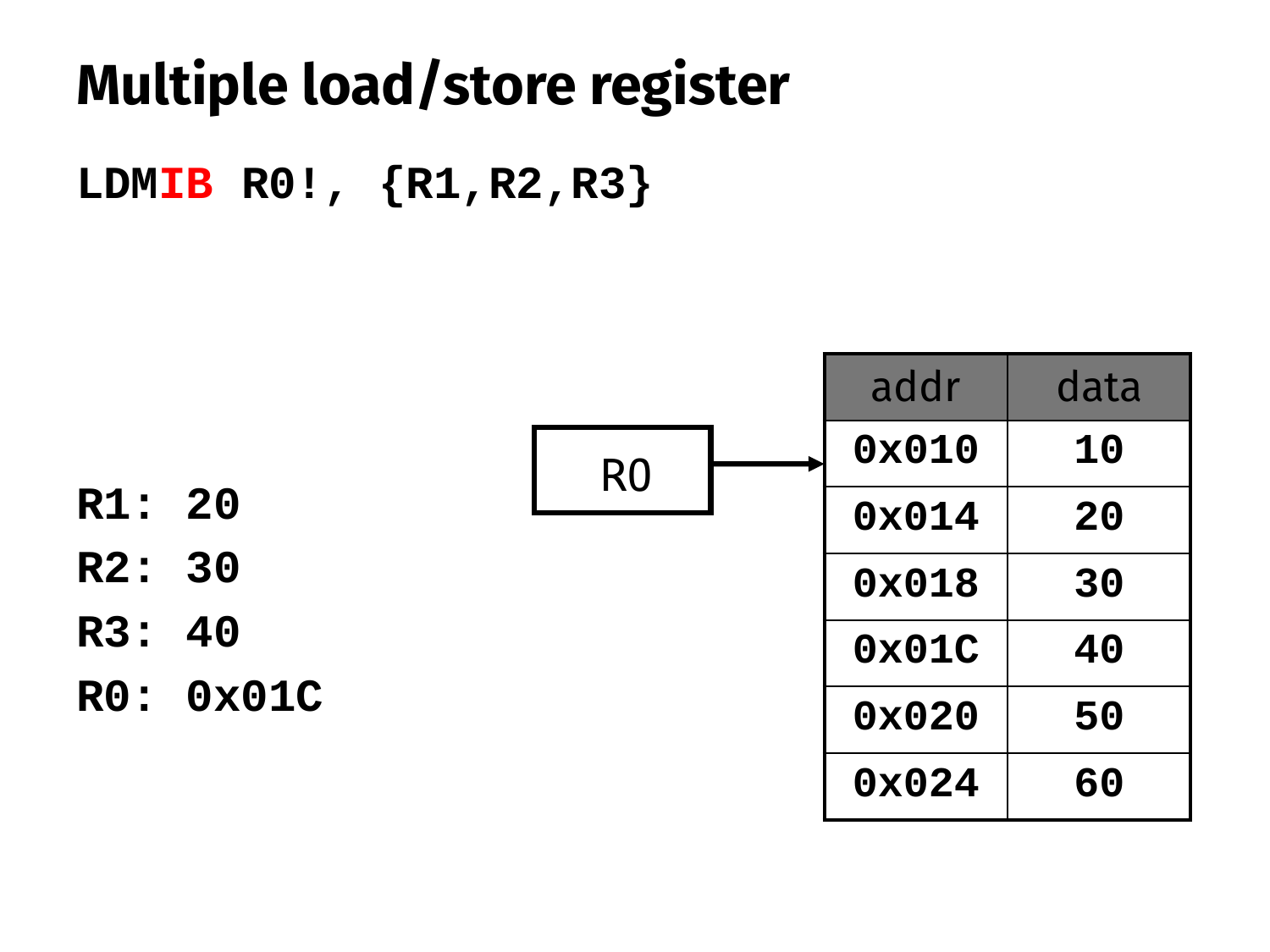

# Multiple load/store register
LDMIB R0!, {R1,R2,R3}

R1: 20
R2: 30
R3: 40
R0: 0x01C

| addr | data |
| --- | --- |
| 0x010 | 10 |
| 0x014 | 20 |
| 0x018 | 30 |
| 0x01C | 40 |
| 0x020 | 50 |
| 0x024 | 60 |

R0